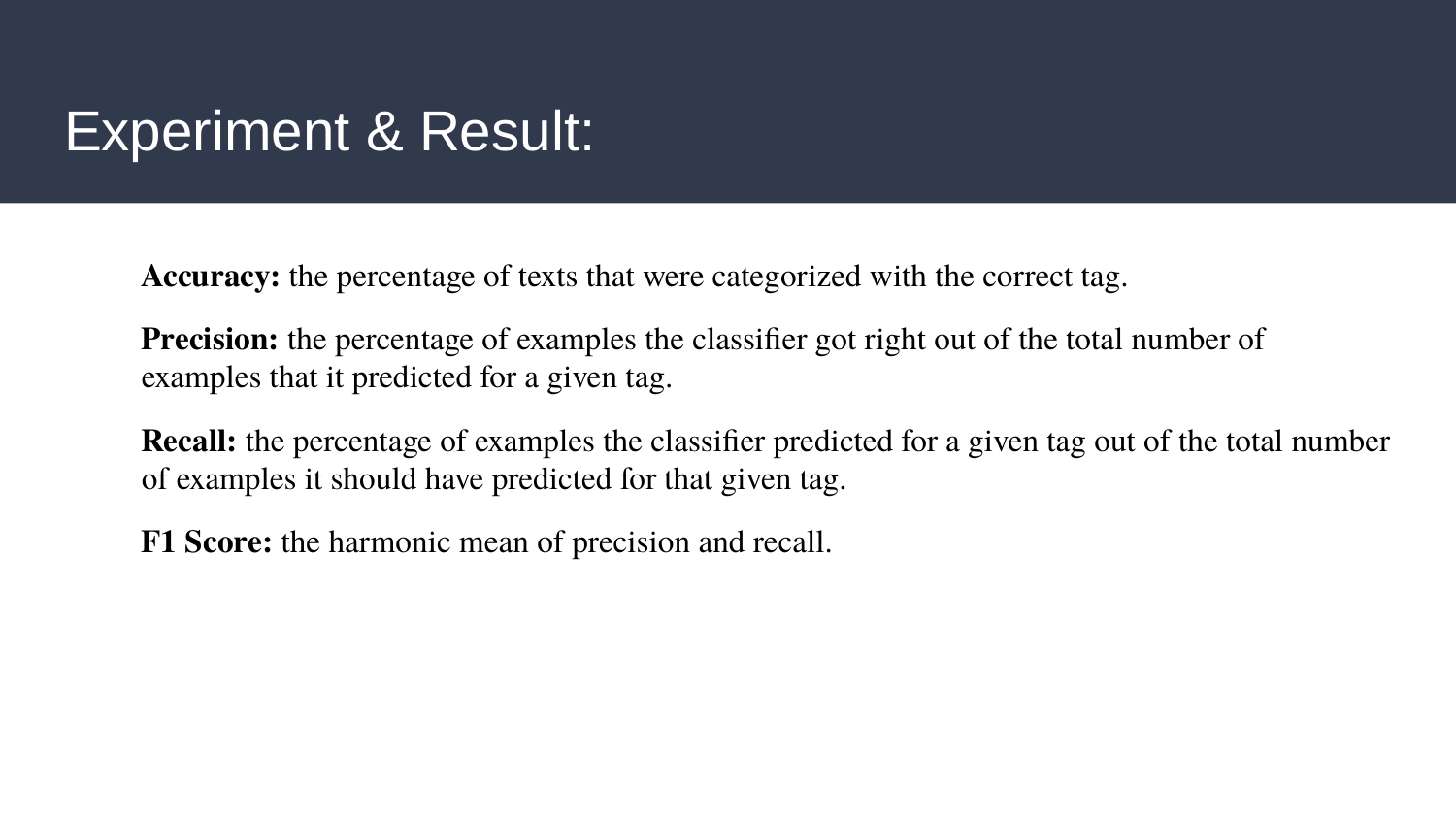

# Experiment & Result:
Accuracy: the percentage of texts that were categorized with the correct tag.
Precision: the percentage of examples the classifier got right out of the total number of examples that it predicted for a given tag.
Recall: the percentage of examples the classifier predicted for a given tag out of the total number of examples it should have predicted for that given tag.
F1 Score: the harmonic mean of precision and recall.